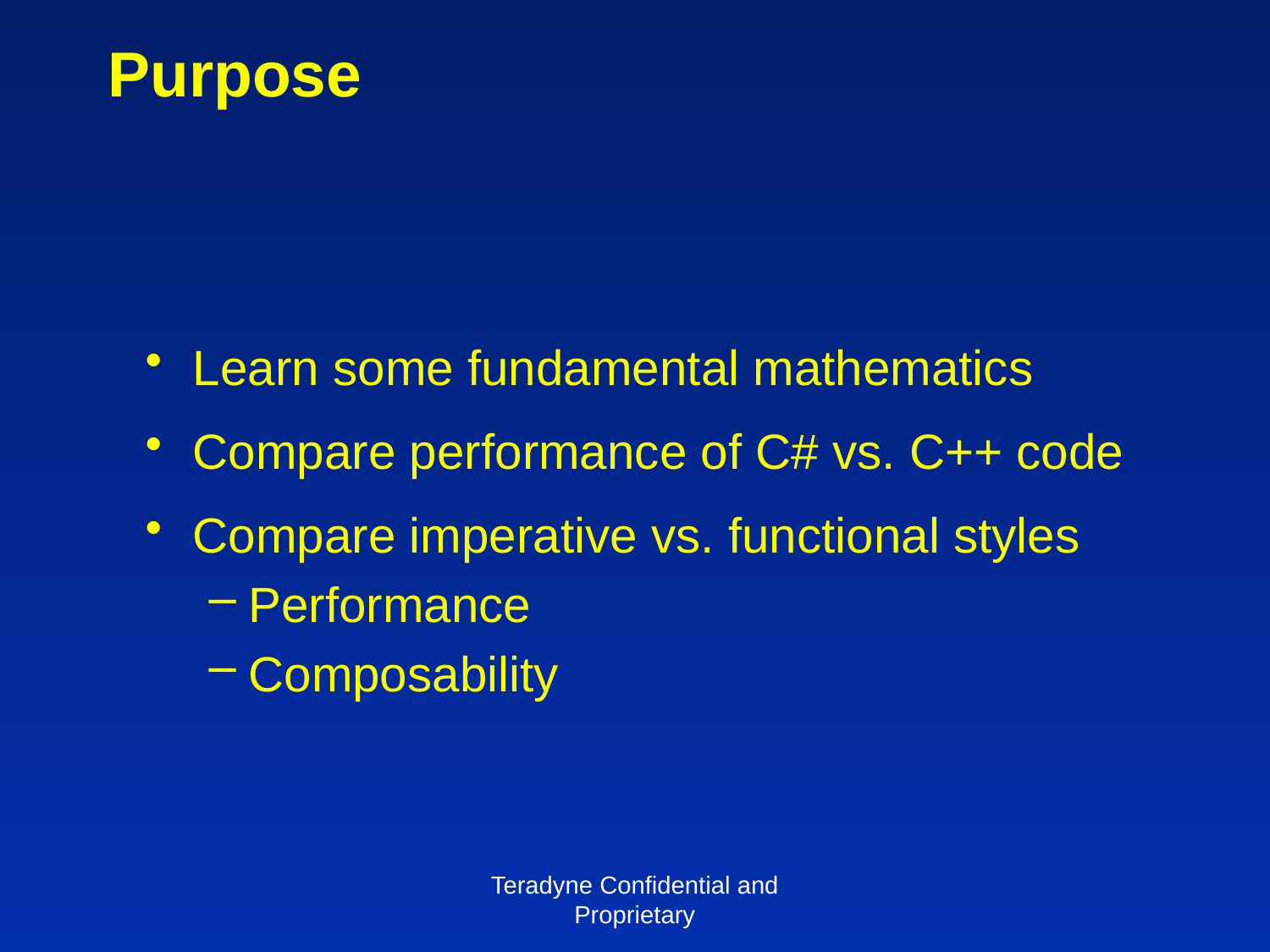

# Purpose
Learn some fundamental mathematics
Compare performance of C# vs. C++ code
Compare imperative vs. functional styles
Performance
Composability
Teradyne Confidential and Proprietary